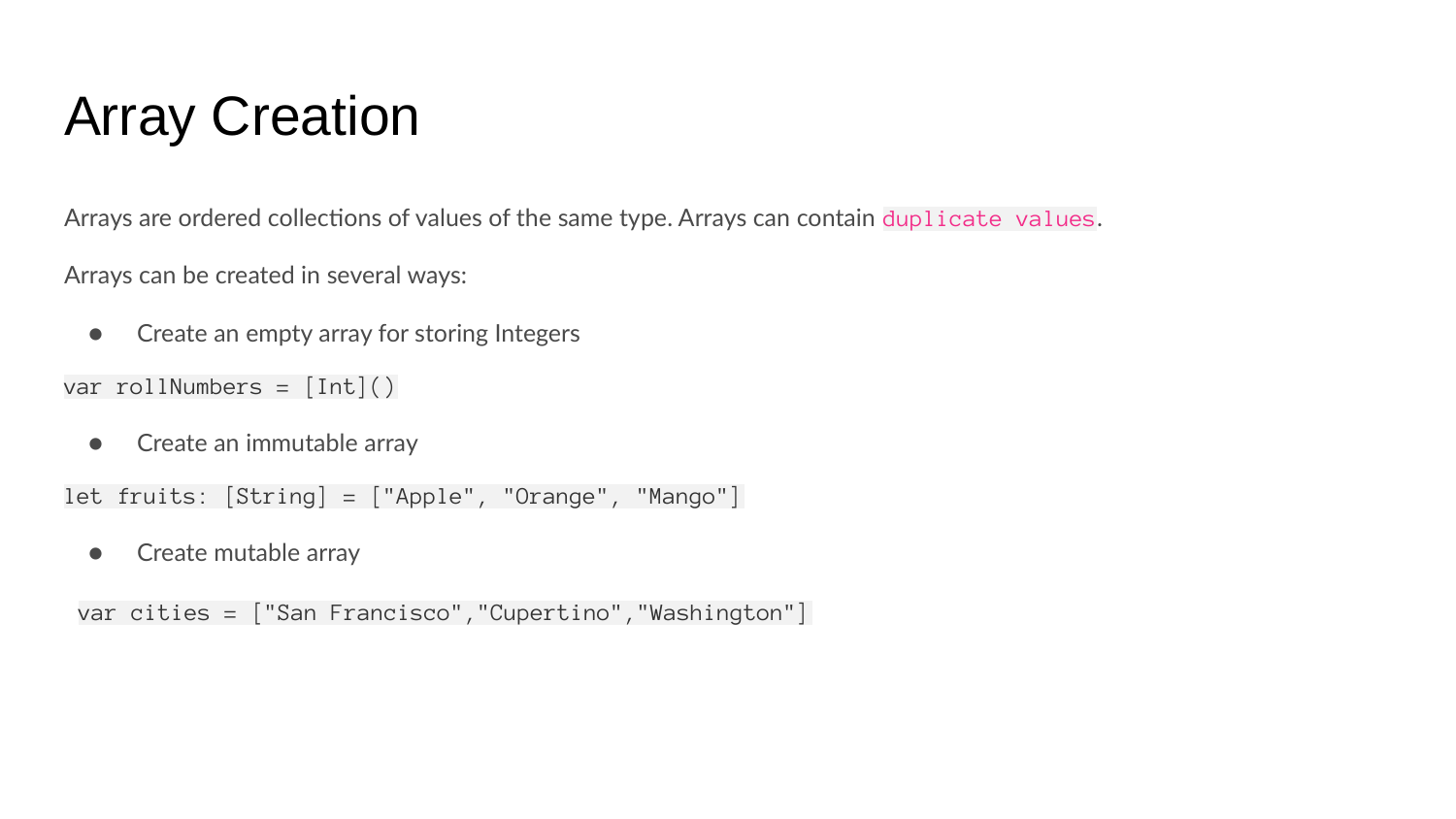

# Array Creation
Arrays are ordered collections of values of the same type. Arrays can contain duplicate values.
Arrays can be created in several ways:
Create an empty array for storing Integers
var rollNumbers = [Int]()
Create an immutable array
let fruits: [String] = ["Apple", "Orange", "Mango"]
Create mutable array
var cities = ["San Francisco","Cupertino","Washington"]